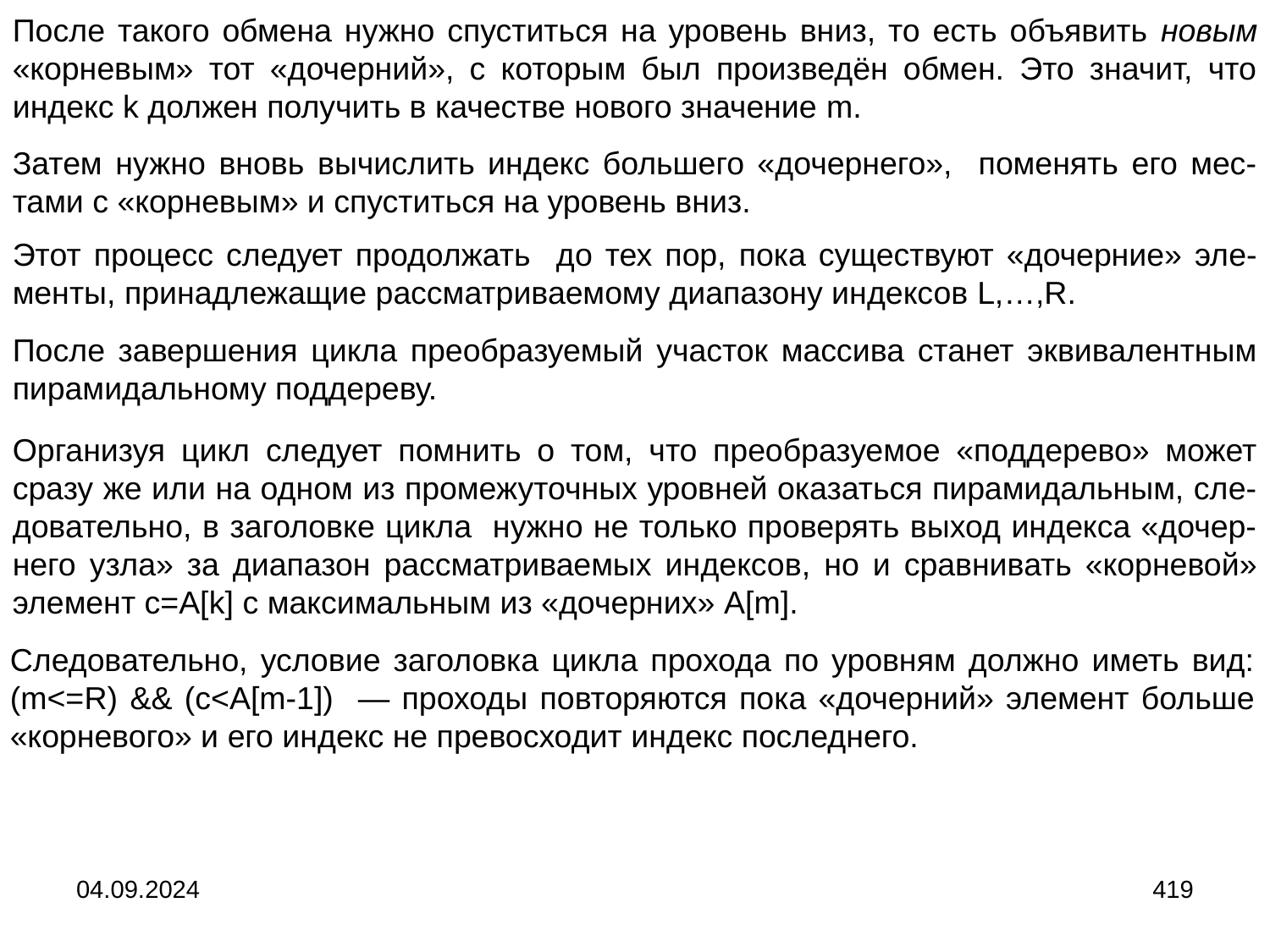

После такого обмена нужно спуститься на уровень вниз, то есть объявить новым «корневым» тот «дочерний», с которым был произведён обмен. Это значит, что индекс k должен получить в качестве нового значение m.
Затем нужно вновь вычислить индекс большего «дочернего»,  поменять его мес-тами с «корневым» и спуститься на уровень вниз.
Этот процесс следует продолжать  до тех пор, пока существуют «дочерние» эле-менты, принадлежащие рассматриваемому диапазону индексов L,…,R.
После завершения цикла преобразуемый участок массива станет эквивалентным пирамидальному поддереву.
Организуя цикл следует помнить о том, что преобразуемое «поддерево» может сразу же или на одном из промежуточных уровней оказаться пирамидальным, сле-довательно, в заголовке цикла  нужно не только проверять выход индекса «дочер-него узла» за диапазон рассматриваемых индексов, но и сравнивать «корневой» элемент с=A[k] с максимальным из «дочерних» A[m].
Следовательно, условие заголовка цикла прохода по уровням должно иметь вид: (m<=R) && (c<A[m-1])  ― проходы повторяются пока «дочерний» элемент больше «корневого» и его индекс не превосходит индекс последнего.
04.09.2024
419